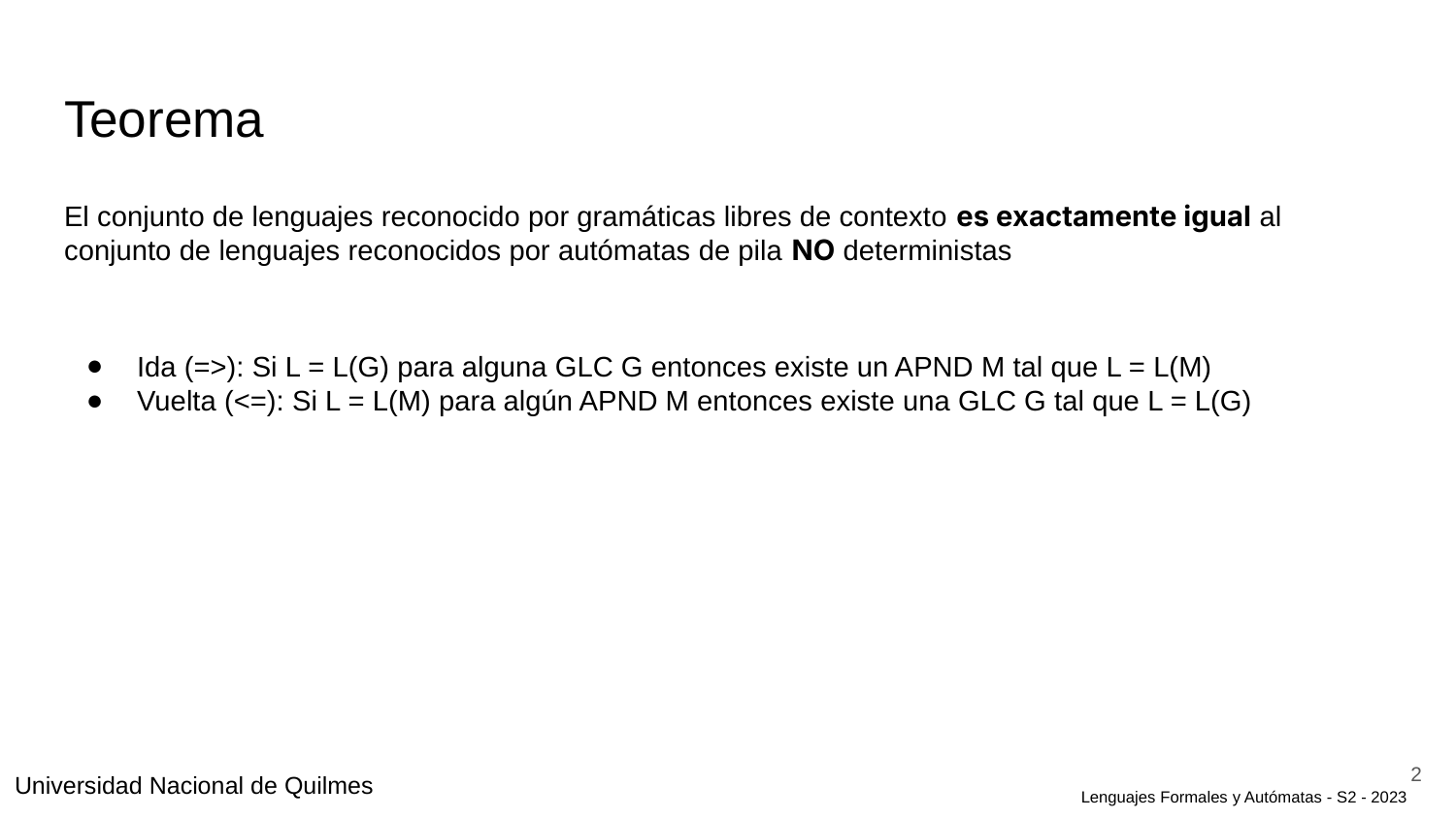

# Teorema
El conjunto de lenguajes reconocido por gramáticas libres de contexto es exactamente igual al conjunto de lenguajes reconocidos por autómatas de pila NO deterministas

Ida (=>): Si L = L(G) para alguna GLC G entonces existe un APND M tal que L = L(M)
Vuelta (<=): Si L = L(M) para algún APND M entonces existe una GLC G tal que L = L(G)

2
Universidad Nacional de Quilmes
Lenguajes Formales y Autómatas - S2 - 2023